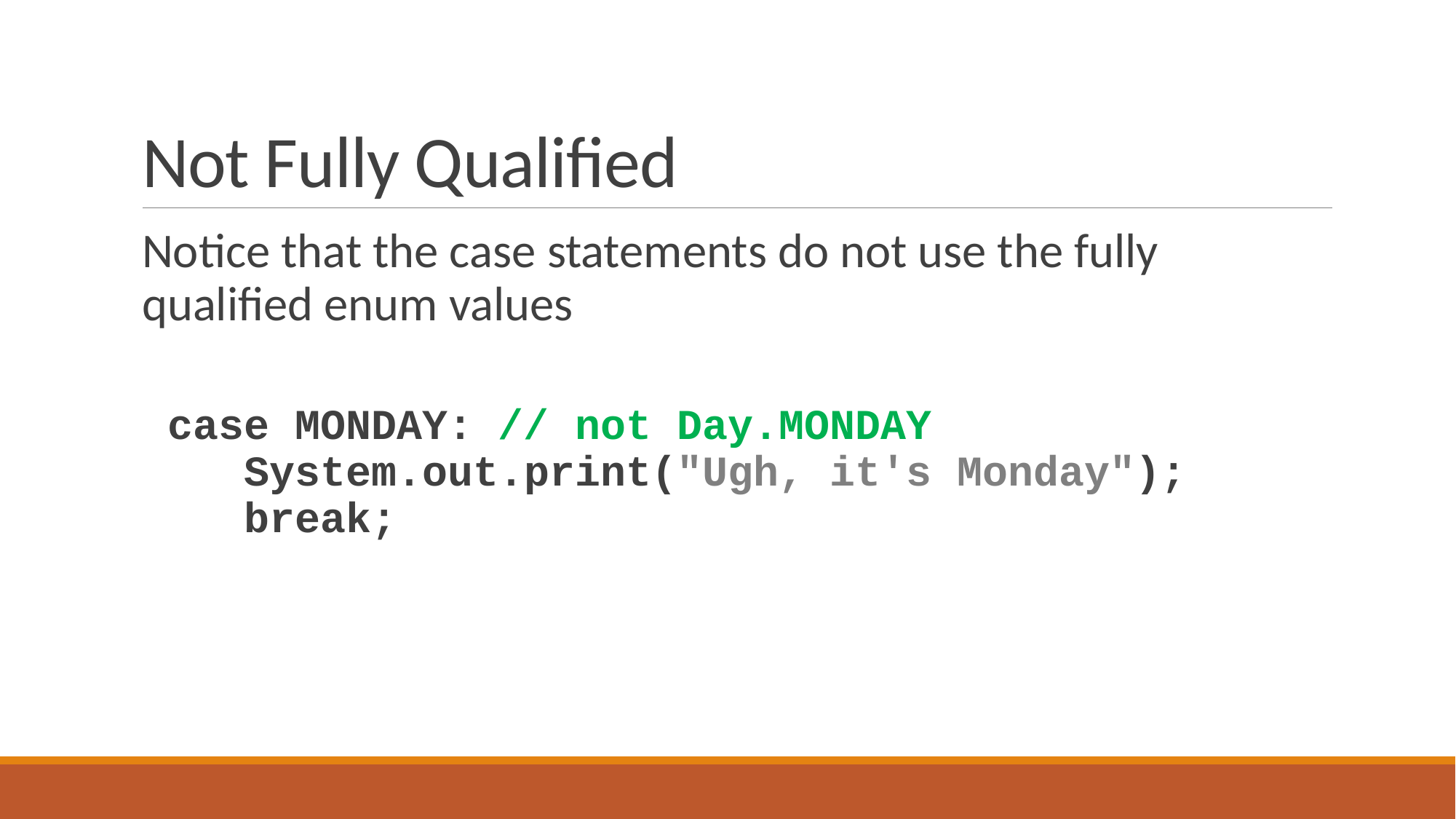

# Not Fully Qualified
Notice that the case statements do not use the fully qualified enum values

 case MONDAY: // not Day.MONDAY
    System.out.print("Ugh, it's Monday");
    break;